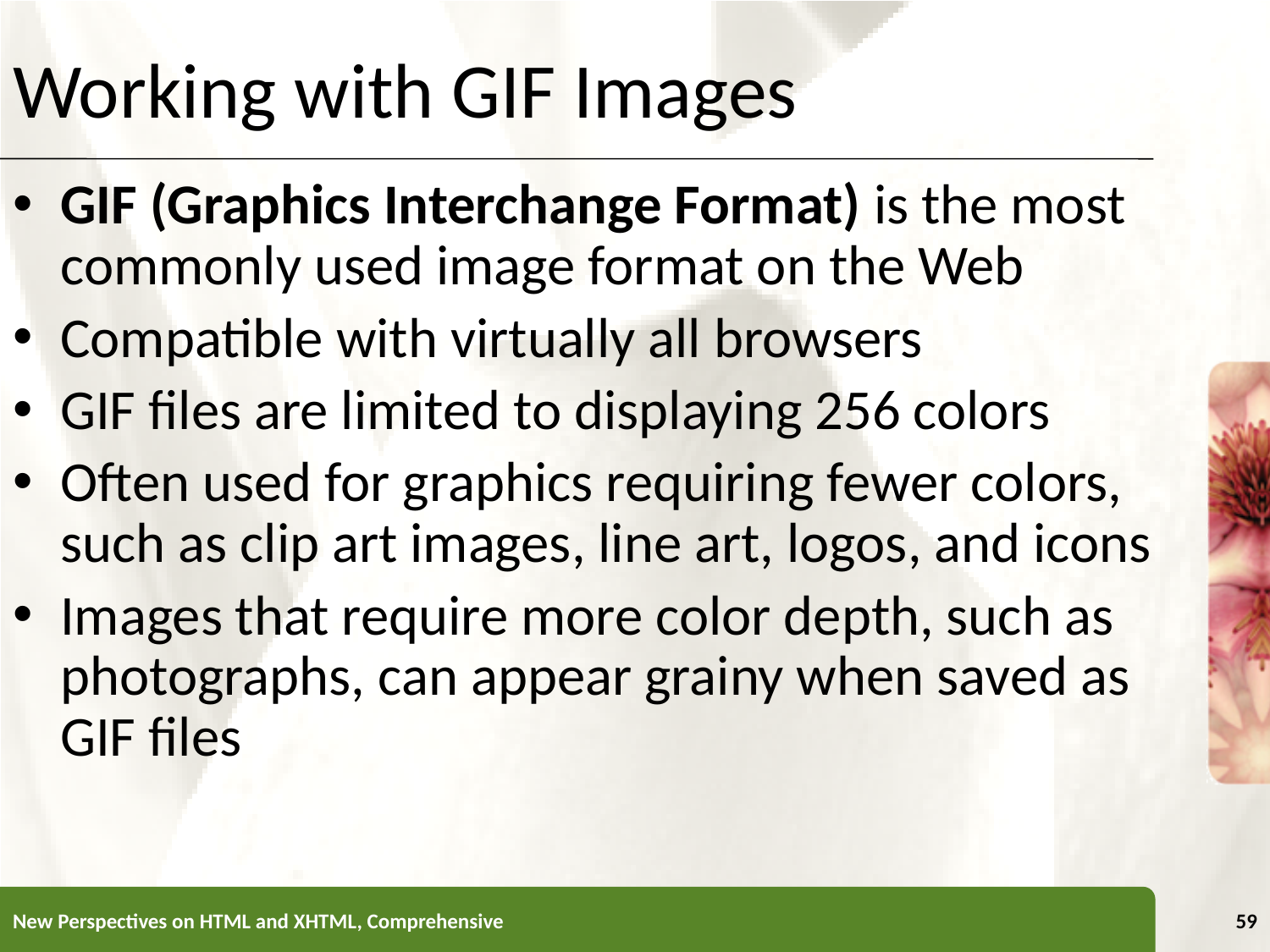

Working with GIF Images
GIF (Graphics Interchange Format) is the most commonly used image format on the Web
Compatible with virtually all browsers
GIF files are limited to displaying 256 colors
Often used for graphics requiring fewer colors, such as clip art images, line art, logos, and icons
Images that require more color depth, such as photographs, can appear grainy when saved as GIF files
New Perspectives on HTML and XHTML, Comprehensive
59